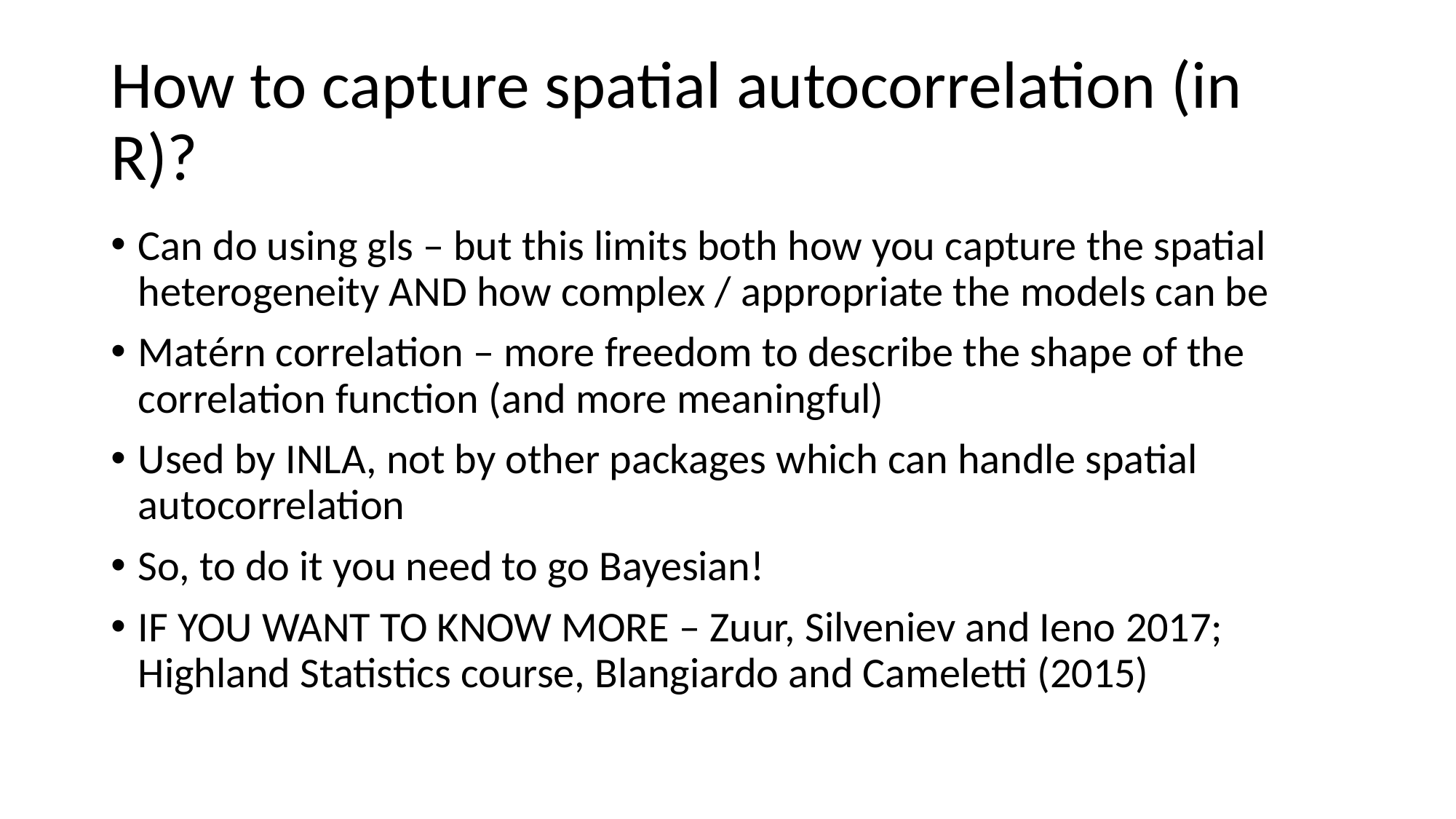

# How to capture spatial autocorrelation (in R)?
Can do using gls – but this limits both how you capture the spatial heterogeneity AND how complex / appropriate the models can be
Matérn correlation – more freedom to describe the shape of the correlation function (and more meaningful)
Used by INLA, not by other packages which can handle spatial autocorrelation
So, to do it you need to go Bayesian!
IF YOU WANT TO KNOW MORE – Zuur, Silveniev and Ieno 2017; Highland Statistics course, Blangiardo and Cameletti (2015)